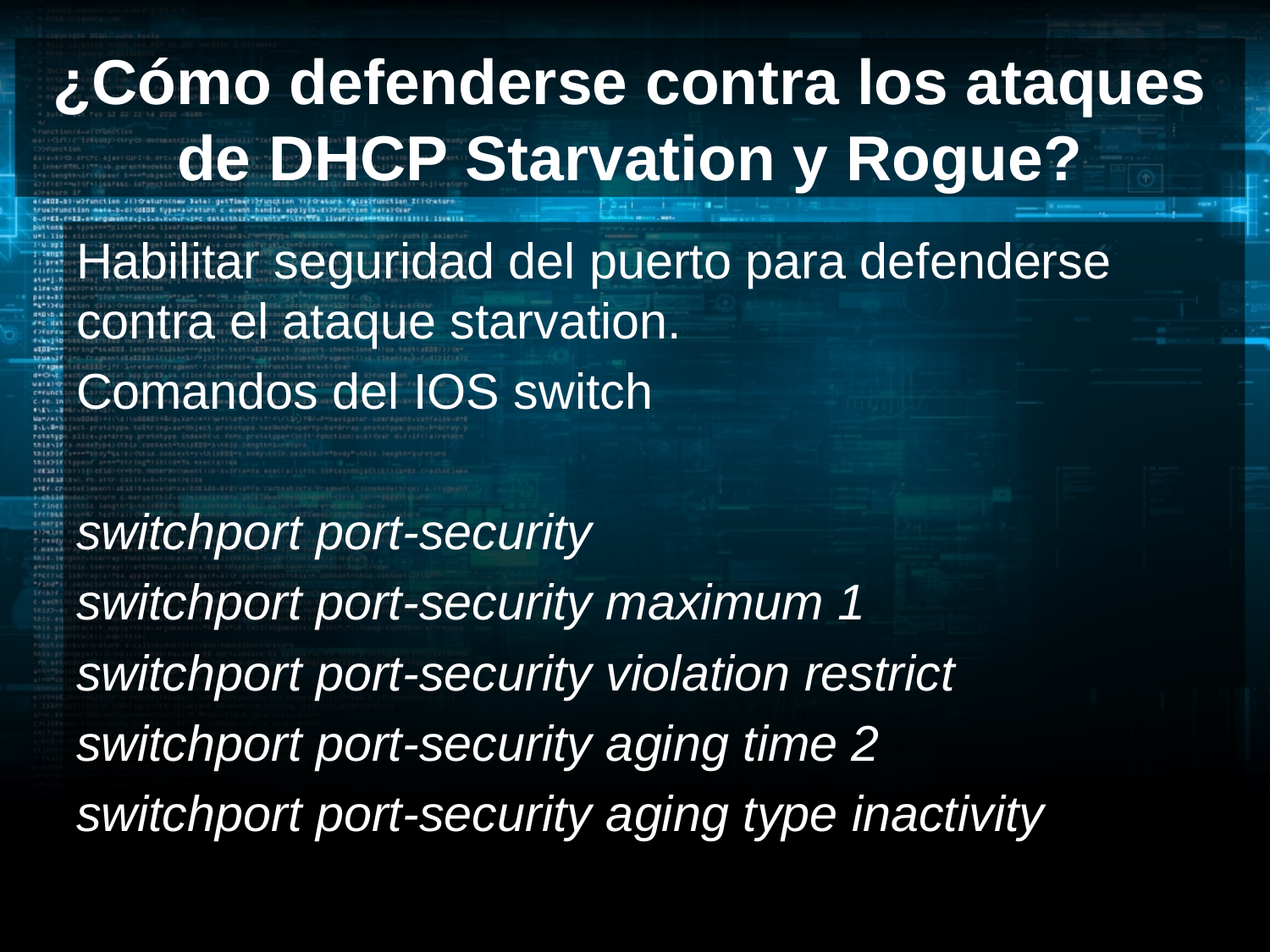

# ¿Cómo defenderse contra los ataques de DHCP Starvation y Rogue?
Habilitar seguridad del puerto para defenderse contra el ataque starvation.
Comandos del IOS switch

switchport port-security
switchport port-security maximum 1
switchport port-security violation restrict
switchport port-security aging time 2
switchport port-security aging type inactivity